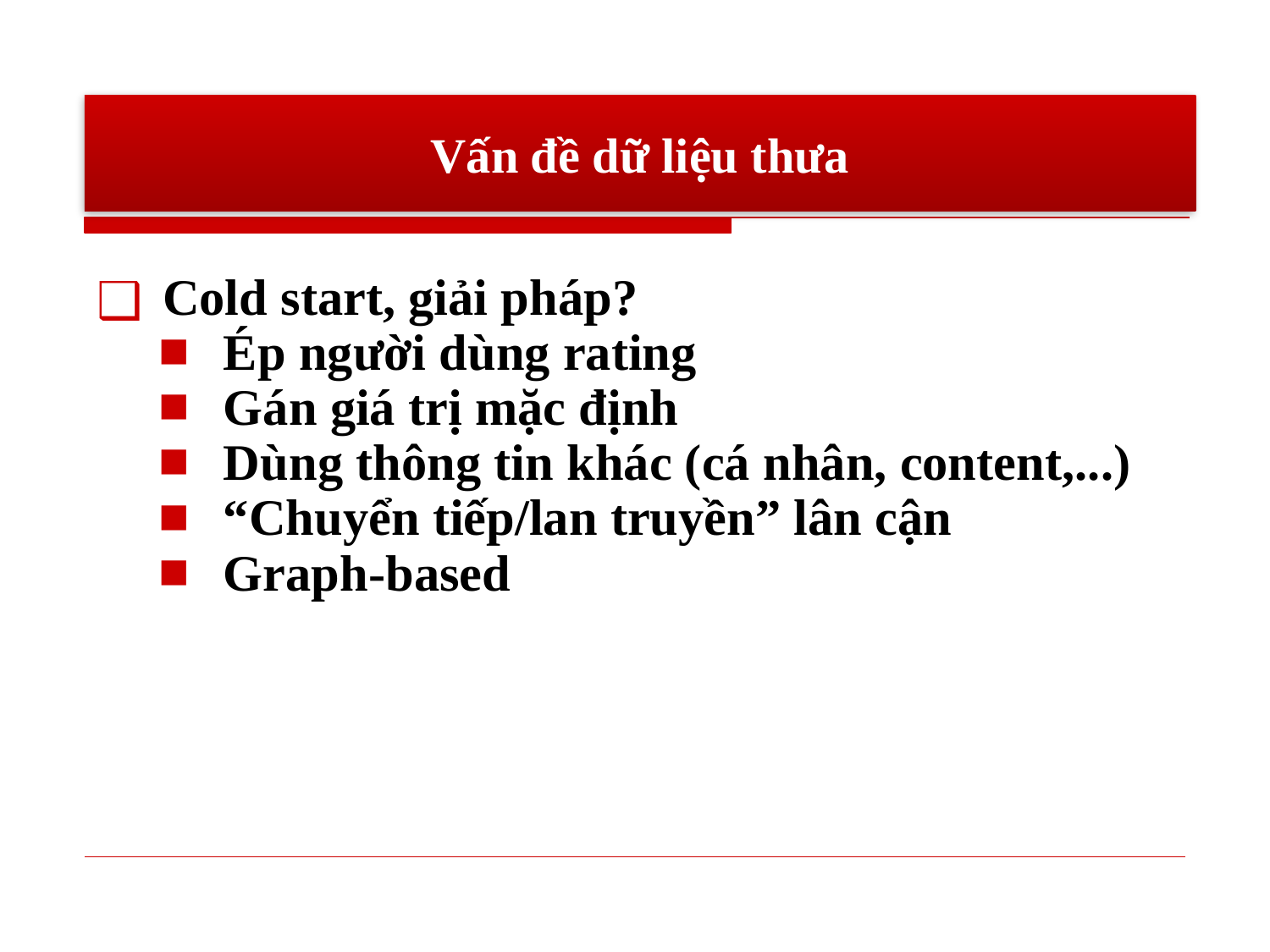

# Vấn đề dữ liệu thưa
Cold start, giải pháp?
Ép người dùng rating
Gán giá trị mặc định
Dùng thông tin khác (cá nhân, content,...)
“Chuyển tiếp/lan truyền” lân cận
Graph-based